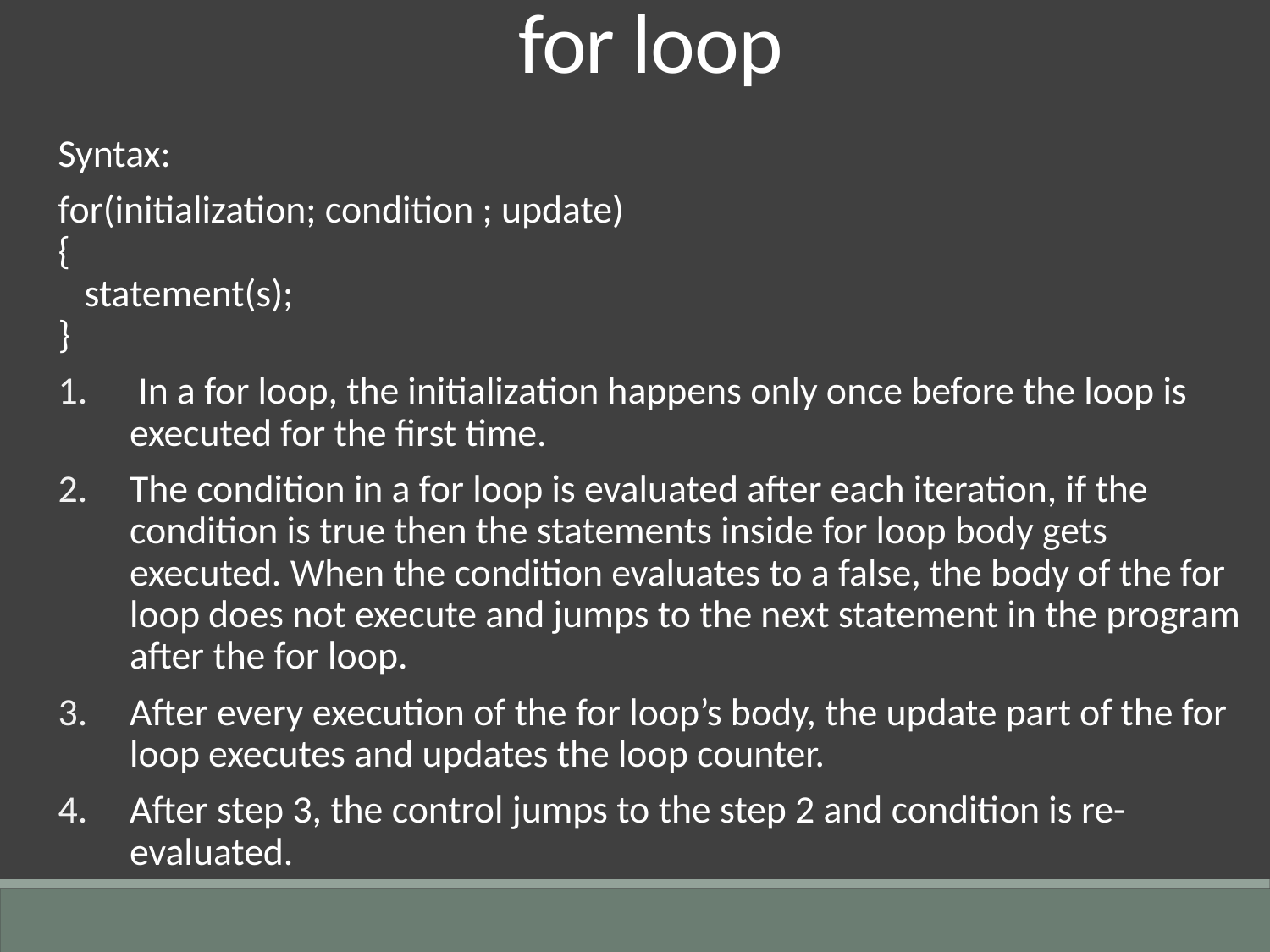

for loop
Syntax:
for(initialization; condition ; update)
{
   statement(s);
}
 In a for loop, the initialization happens only once before the loop is executed for the first time.
The condition in a for loop is evaluated after each iteration, if the condition is true then the statements inside for loop body gets executed. When the condition evaluates to a false, the body of the for loop does not execute and jumps to the next statement in the program after the for loop.
After every execution of the for loop’s body, the update part of the for loop executes and updates the loop counter.
After step 3, the control jumps to the step 2 and condition is re-evaluated.